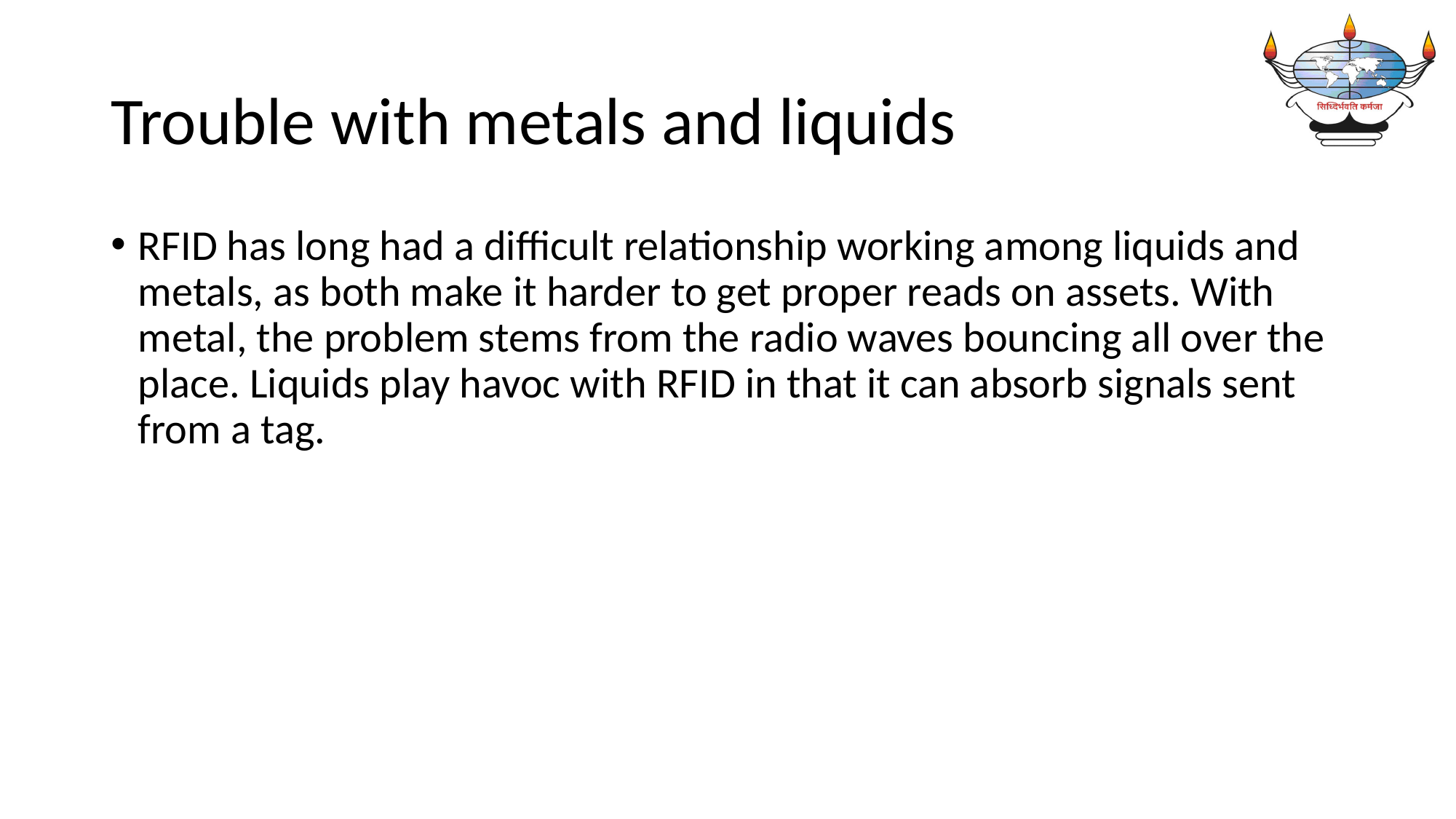

# Trouble with metals and liquids
RFID has long had a difficult relationship working among liquids and metals, as both make it harder to get proper reads on assets. With metal, the problem stems from the radio waves bouncing all over the place. Liquids play havoc with RFID in that it can absorb signals sent from a tag.